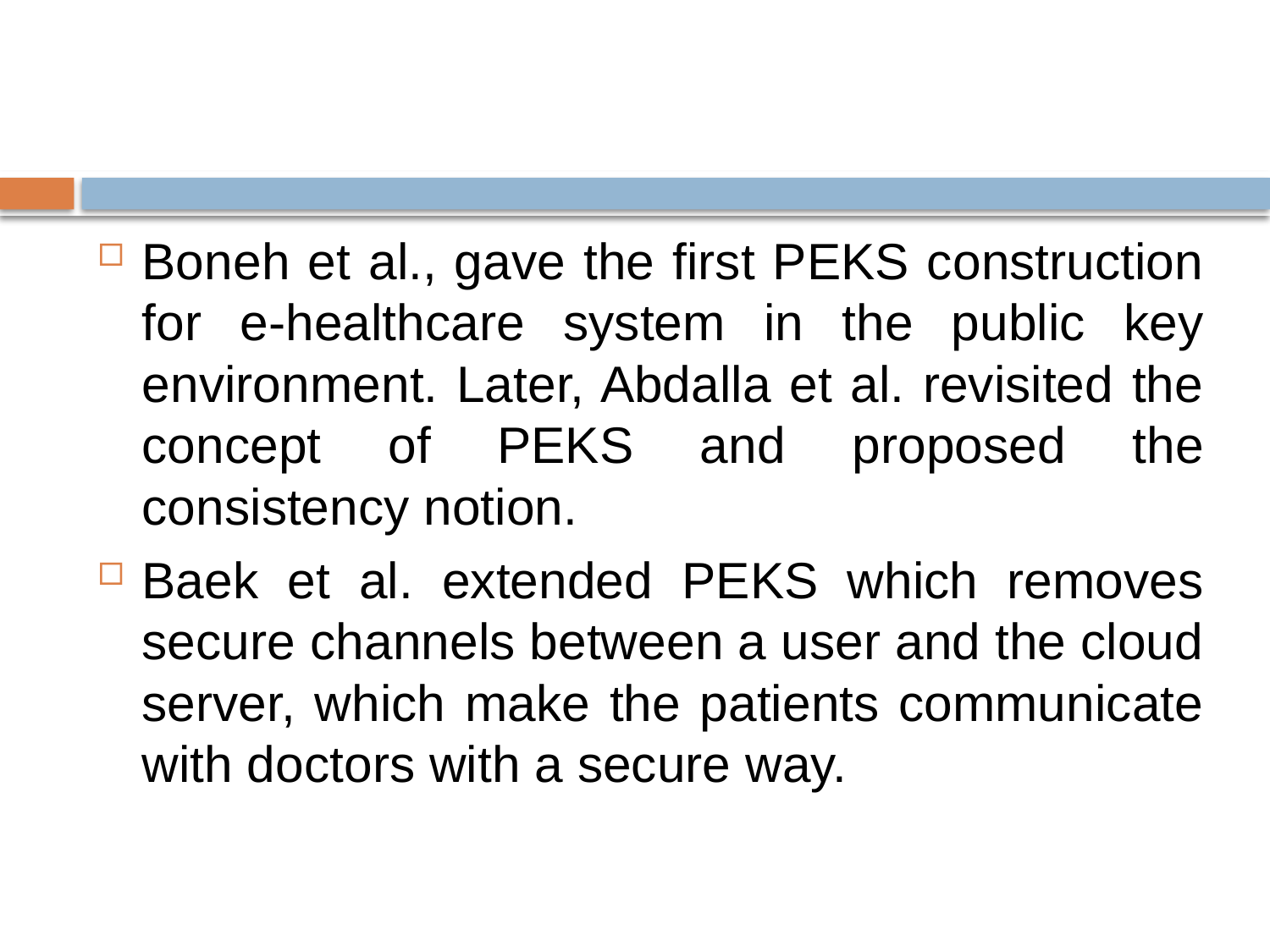

#
Boneh et al., gave the first PEKS construction for e-healthcare system in the public key environment. Later, Abdalla et al. revisited the concept of PEKS and proposed the consistency notion.
Baek et al. extended PEKS which removes secure channels between a user and the cloud server, which make the patients communicate with doctors with a secure way.